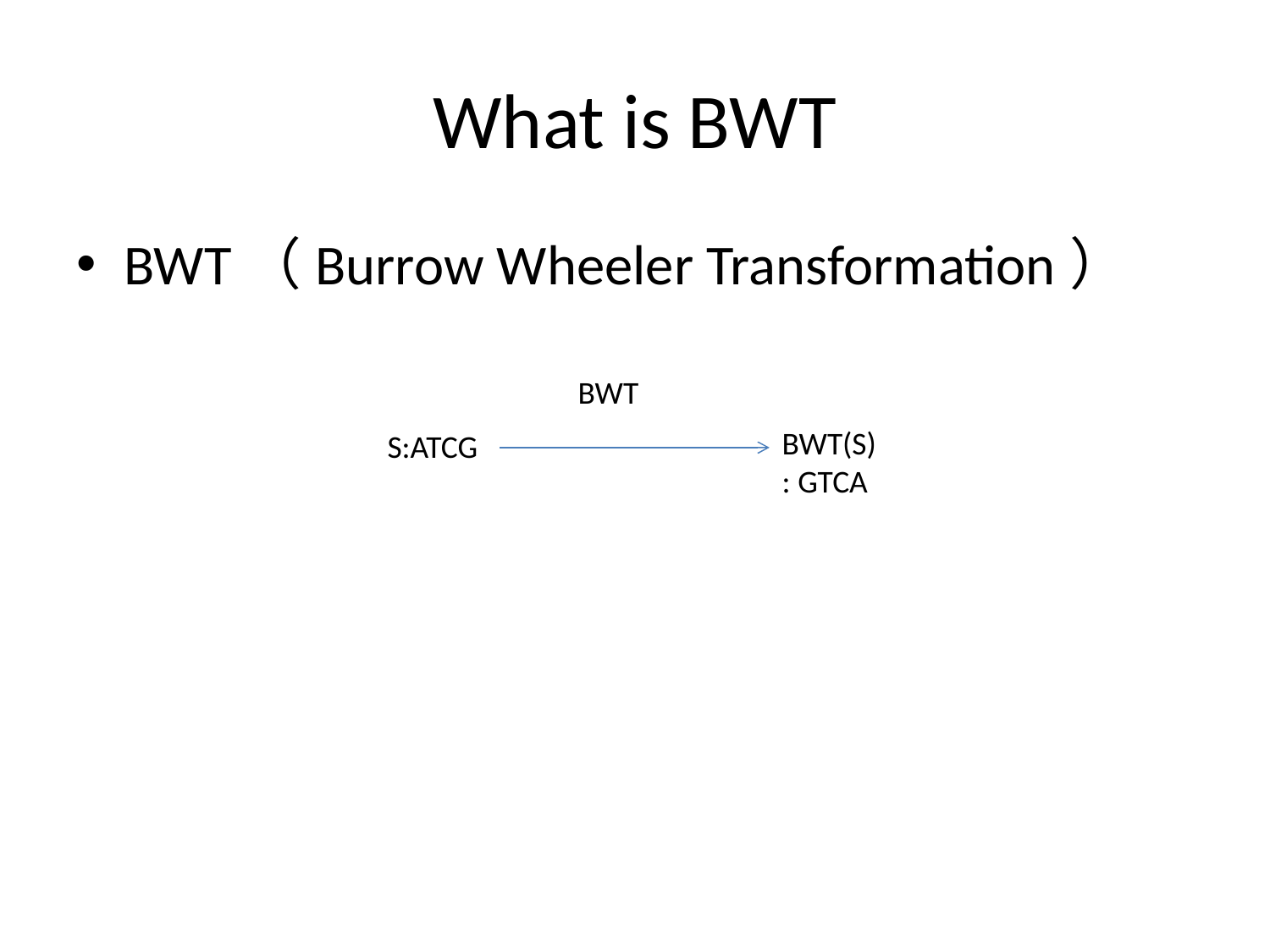

# What is BWT
BWT（Burrow Wheeler Transformation）
BWT
BWT(S): GTCA
S:ATCG